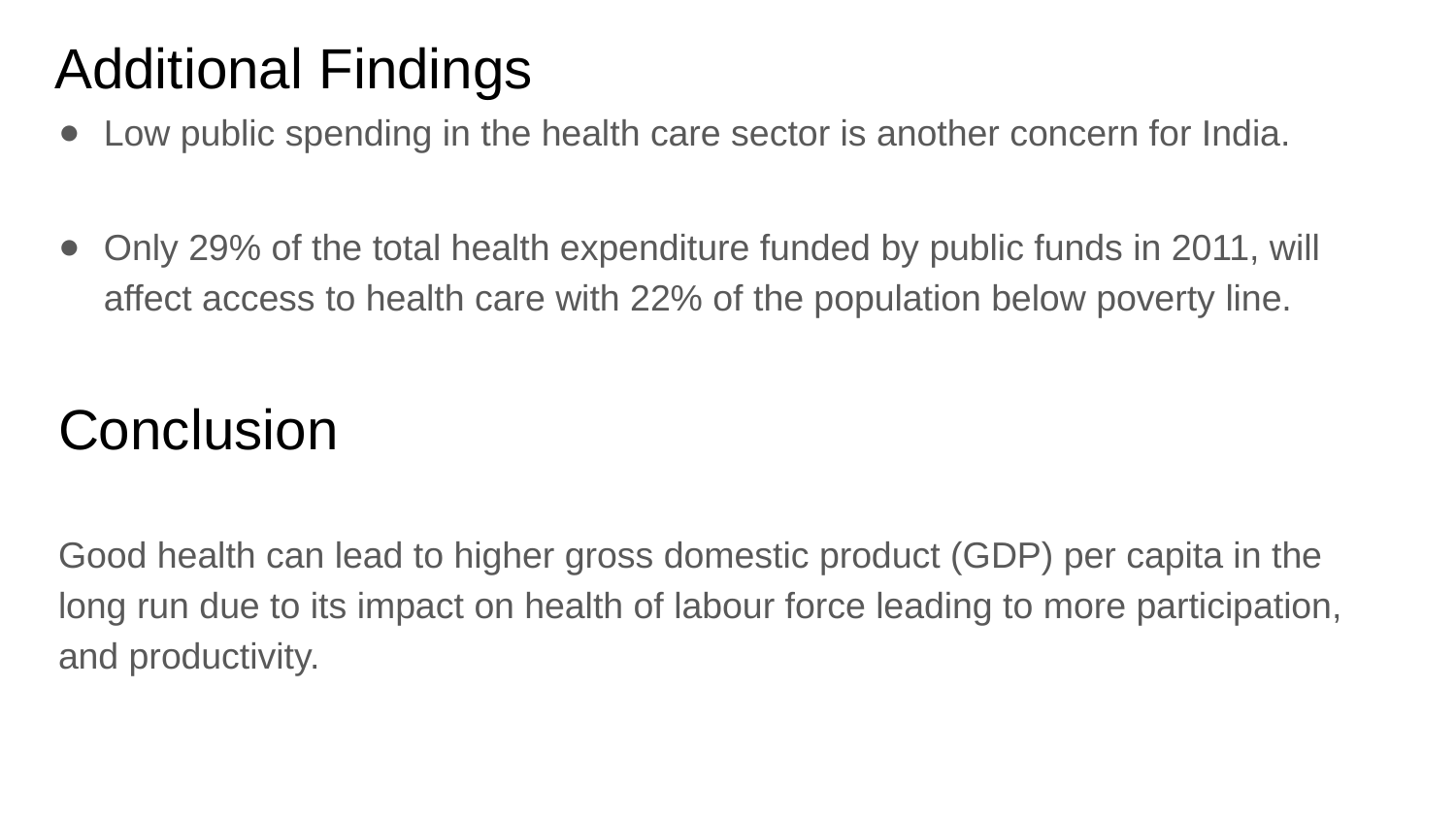

# Additional Findings
Low public spending in the health care sector is another concern for India.
Only 29% of the total health expenditure funded by public funds in 2011, will affect access to health care with 22% of the population below poverty line.
Conclusion
Good health can lead to higher gross domestic product (GDP) per capita in the long run due to its impact on health of labour force leading to more participation, and productivity.